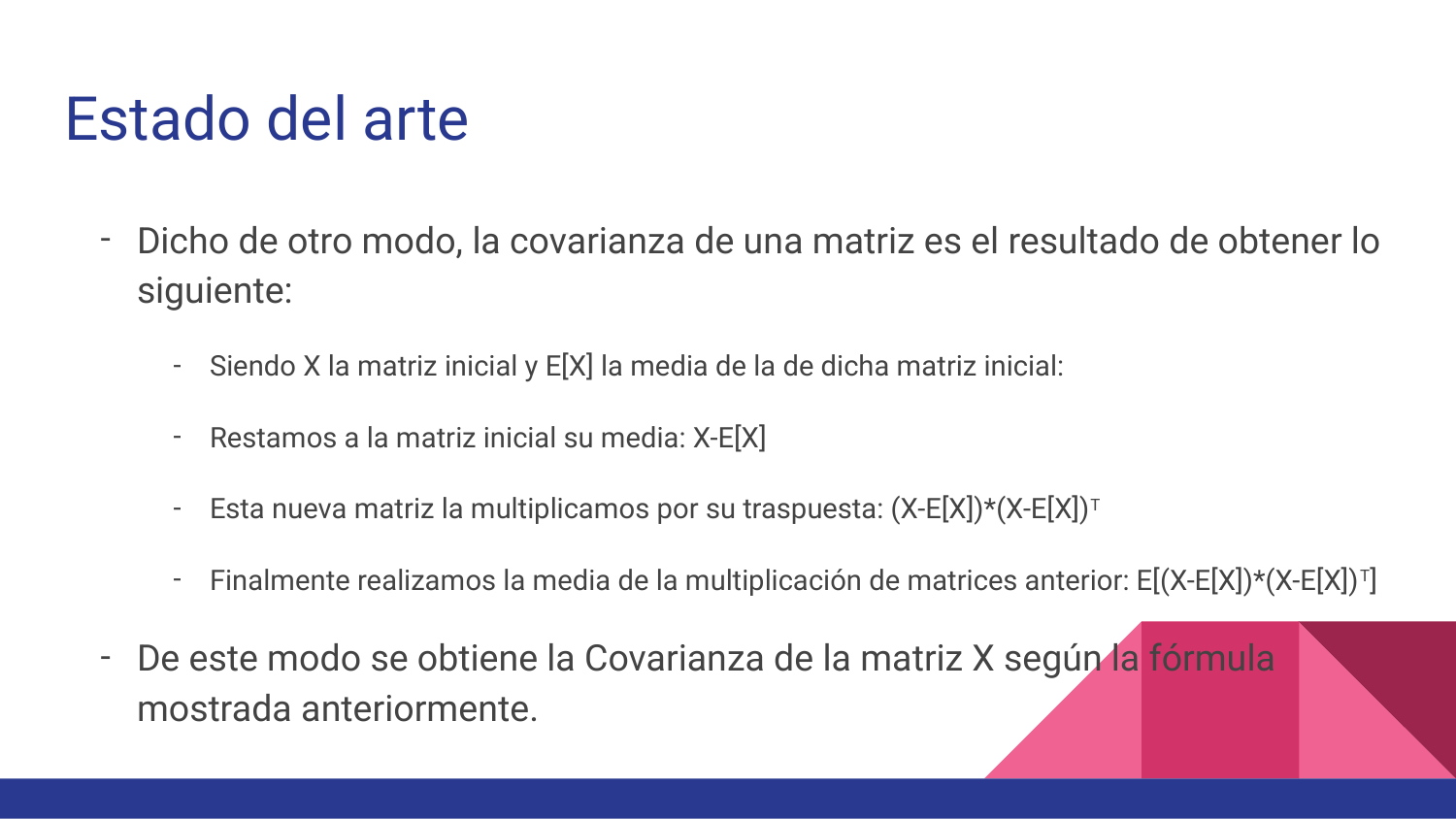

# Estado del arte
Dicho de otro modo, la covarianza de una matriz es el resultado de obtener lo siguiente:
Siendo X la matriz inicial y E[X] la media de la de dicha matriz inicial:
Restamos a la matriz inicial su media: X-E[X]
Esta nueva matriz la multiplicamos por su traspuesta: (X-E[X])*(X-E[X])T
Finalmente realizamos la media de la multiplicación de matrices anterior: E[(X-E[X])*(X-E[X])T]
De este modo se obtiene la Covarianza de la matriz X según la fórmula mostrada anteriormente.